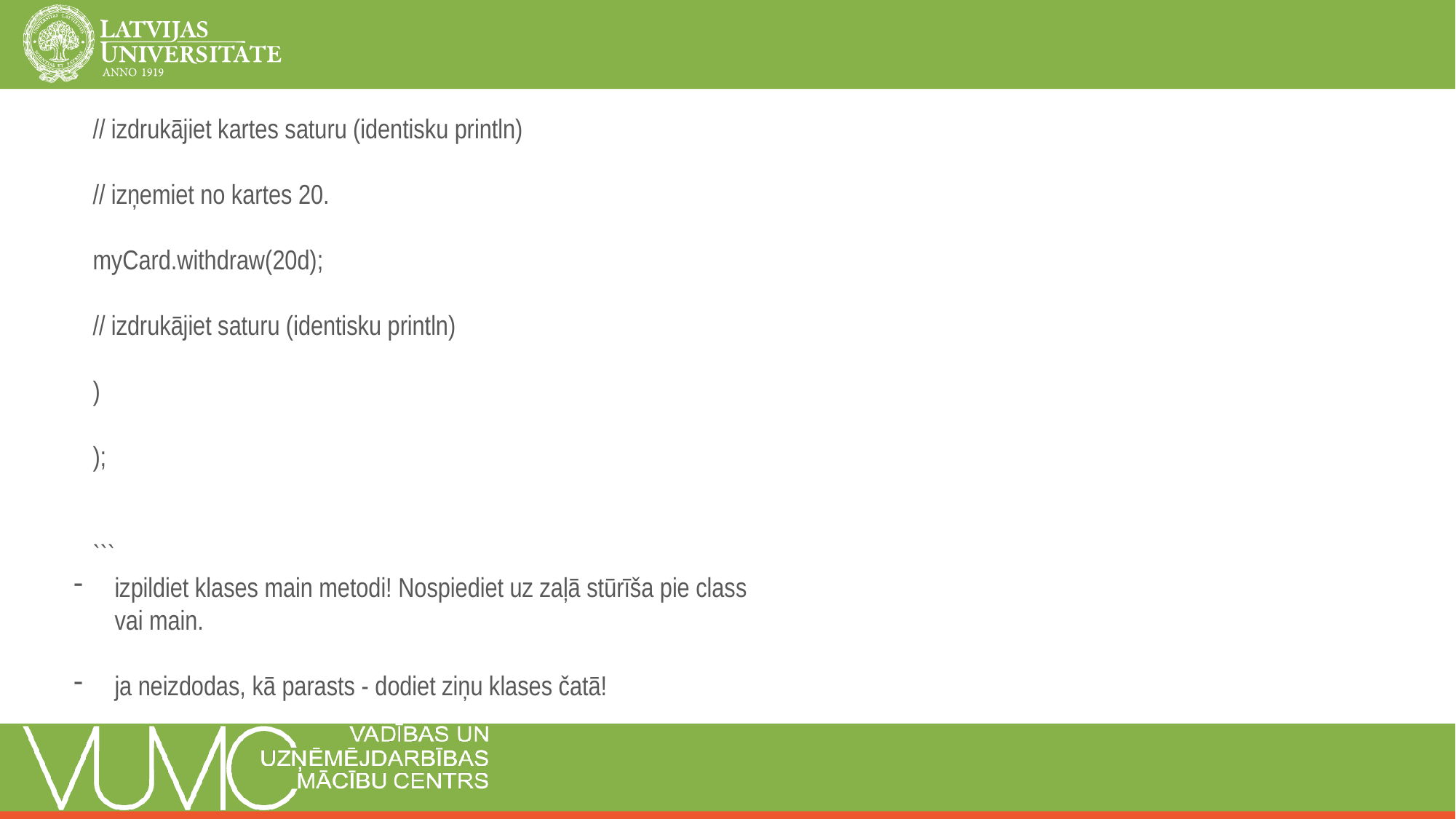

// izdrukājiet kartes saturu (identisku println)

// izņemiet no kartes 20.

myCard.withdraw(20d);

// izdrukājiet saturu (identisku println)

)

);

```
izpildiet klases main metodi! Nospiediet uz zaļā stūrīša pie class vai main.

ja neizdodas, kā parasts - dodiet ziņu klases čatā!